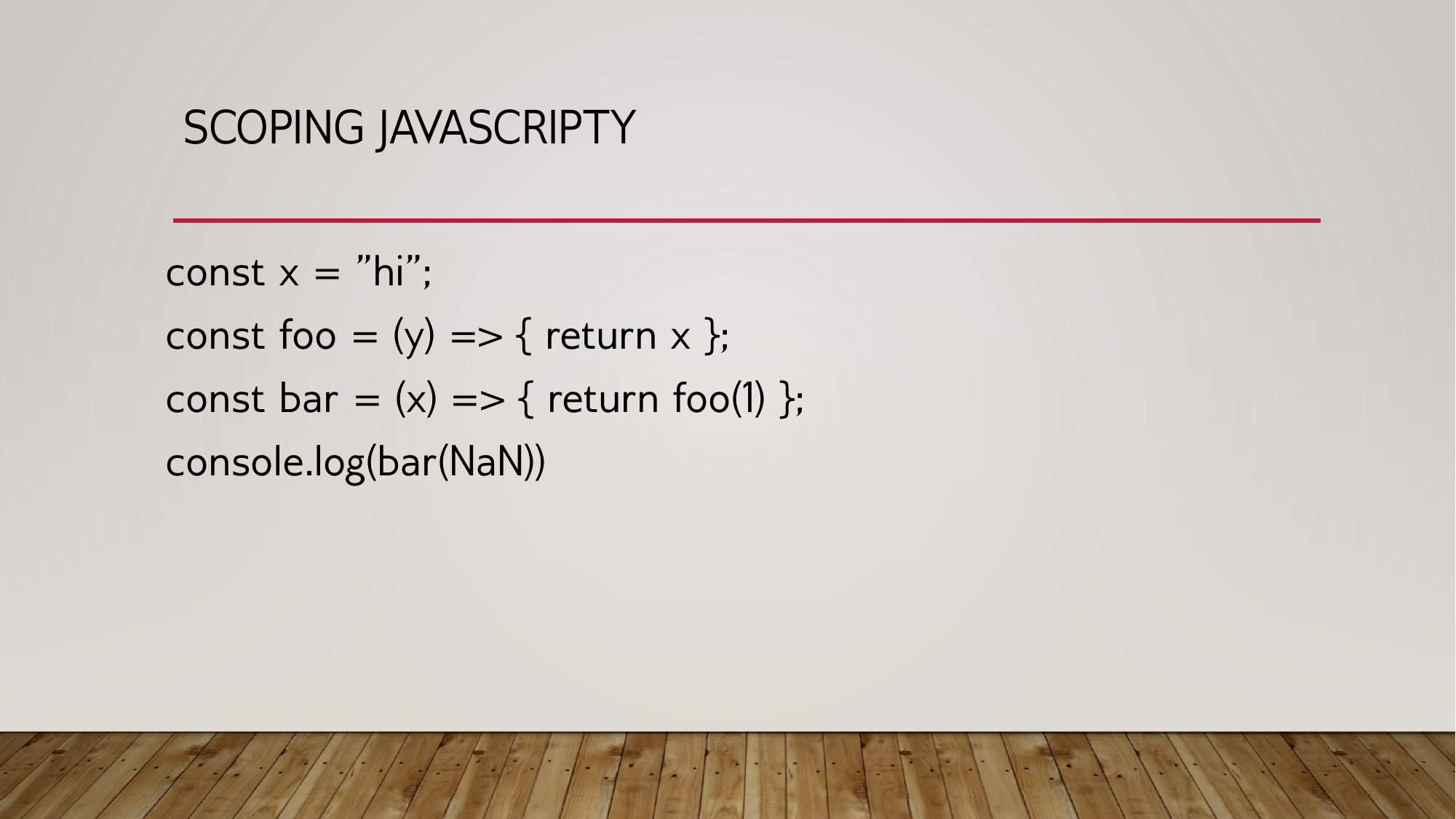

# Scoping JavaScripty
const x = ”hi”;
const foo = (y) => { return x };
const bar = (x) => { return foo(1) };
console.log(bar(NaN))